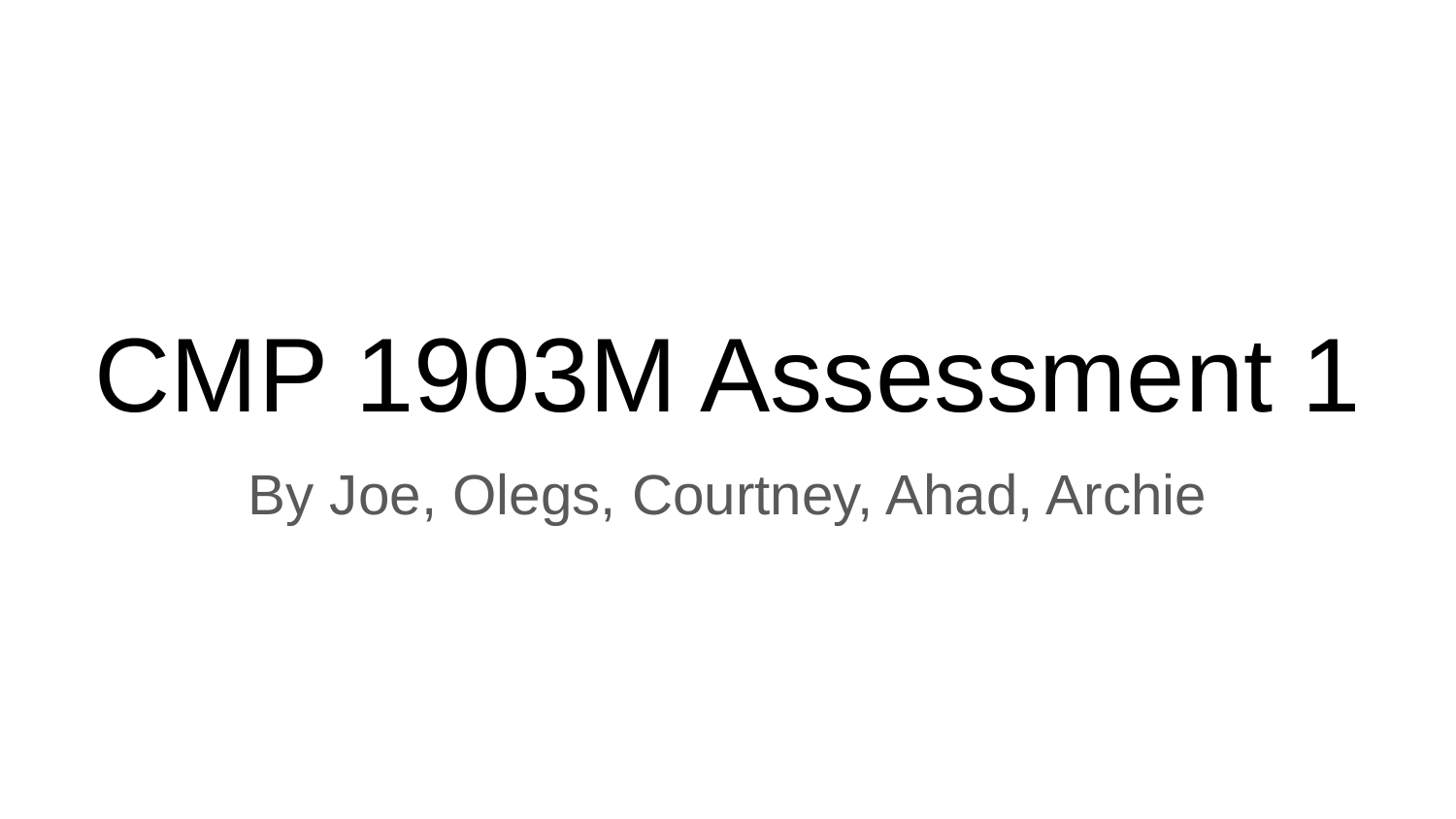

# CMP 1903M Assessment 1
By Joe, Olegs, Courtney, Ahad, Archie